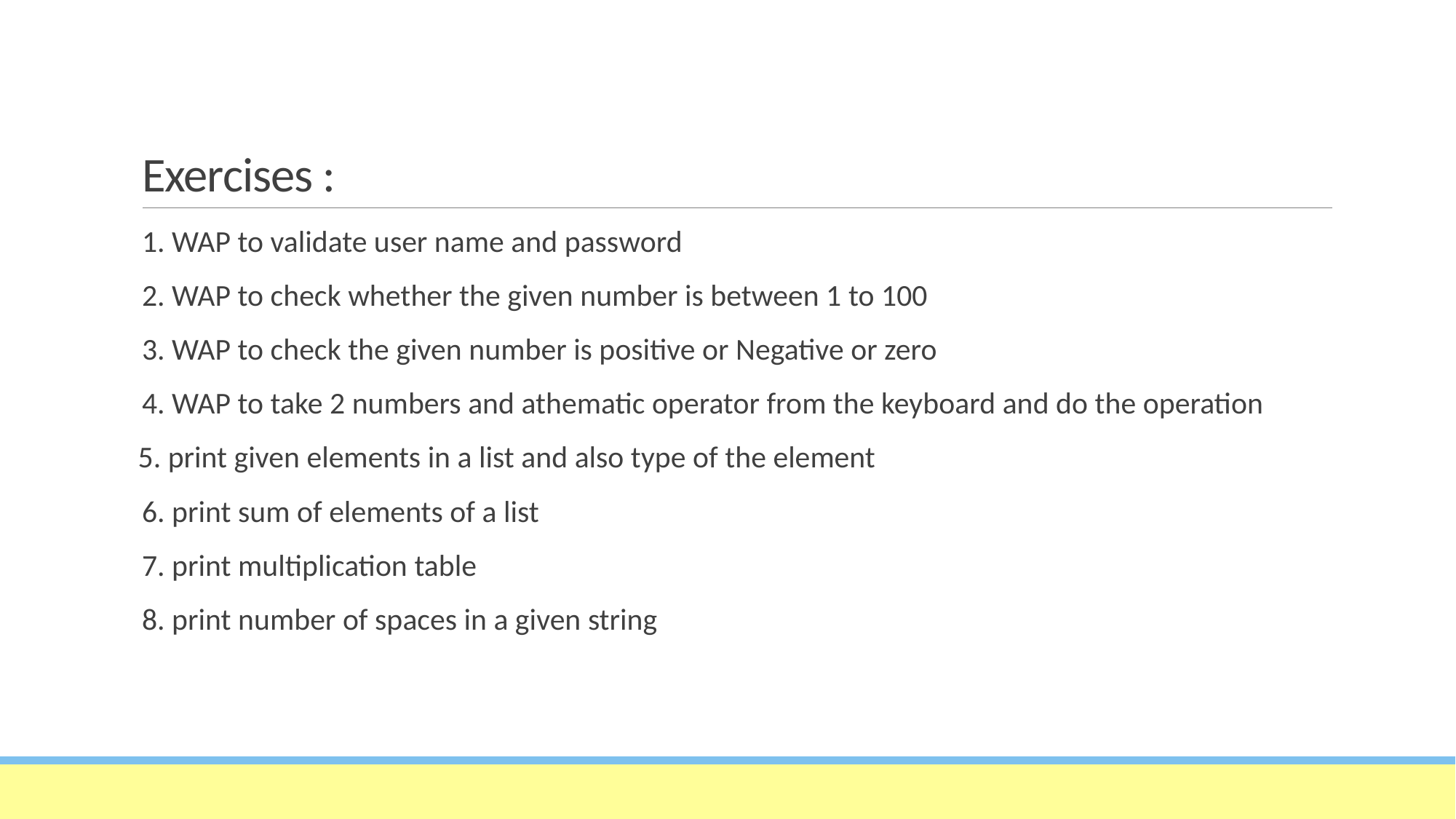

# Exercises :
1. WAP to validate user name and password
2. WAP to check whether the given number is between 1 to 100
3. WAP to check the given number is positive or Negative or zero
4. WAP to take 2 numbers and athematic operator from the keyboard and do the operation
 5. print given elements in a list and also type of the element
6. print sum of elements of a list
7. print multiplication table
8. print number of spaces in a given string